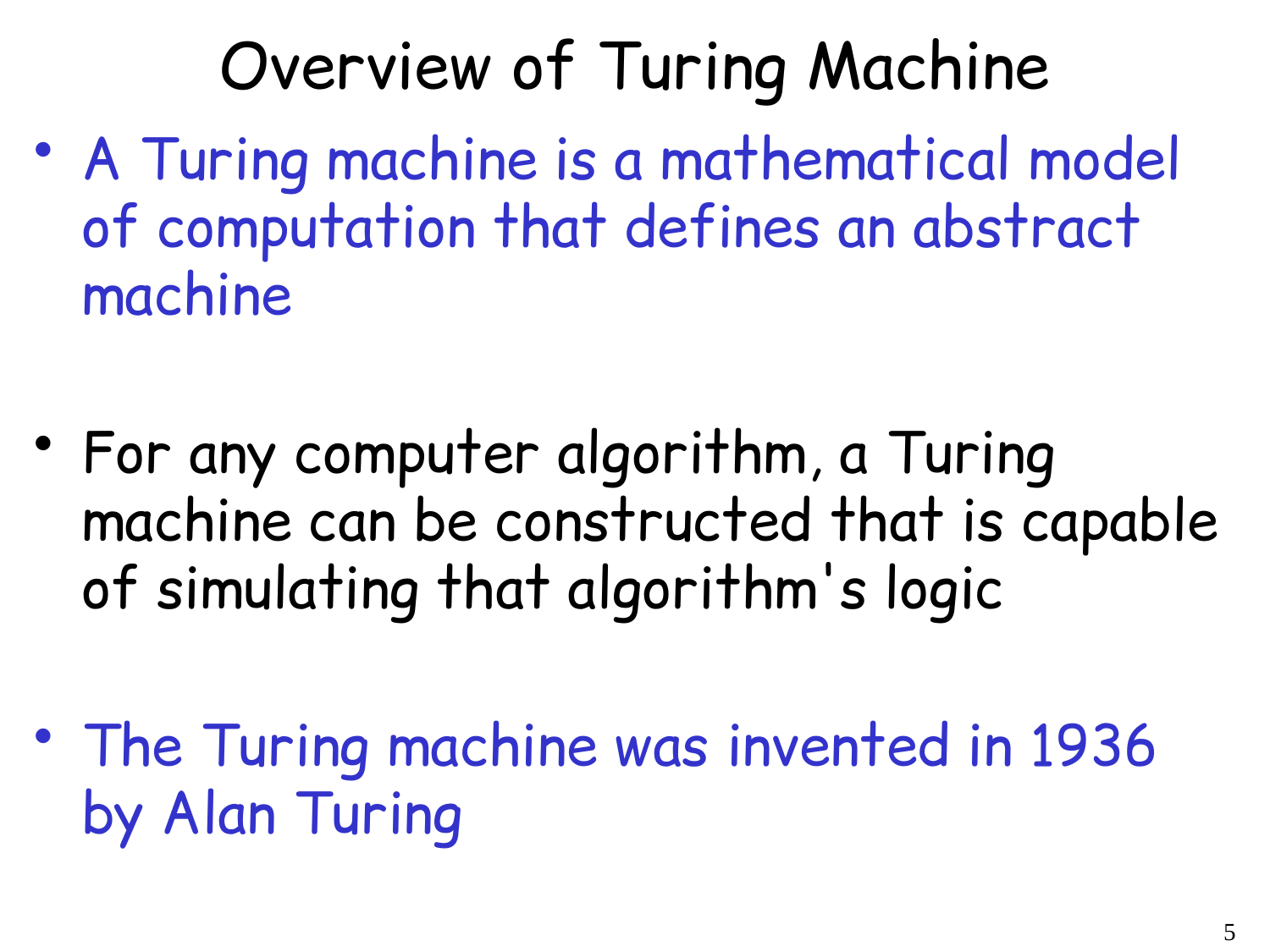

# Overview of Turing Machine
A Turing machine is a mathematical model of computation that defines an abstract machine

For any computer algorithm, a Turing machine can be constructed that is capable of simulating that algorithm's logic

The Turing machine was invented in 1936 by Alan Turing
5